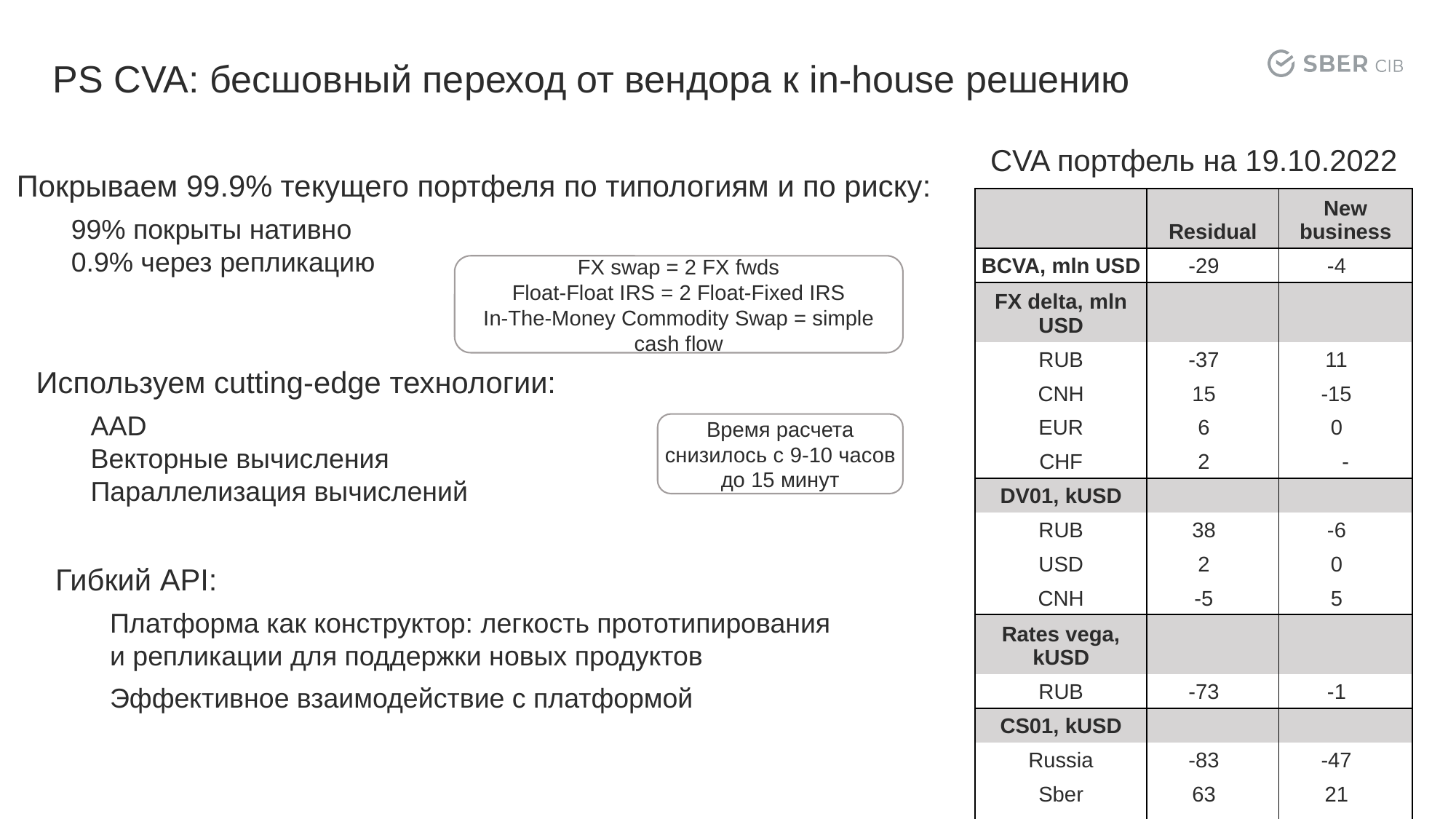

# PS CVA: бесшовный переход от вендора к in-house решению
CVA портфель на 19.10.2022
Покрываем 99.9% текущего портфеля по типологиям и по риску:
99% покрыты нативно
0.9% через репликацию
|  | Residual | New business |
| --- | --- | --- |
| BCVA, mln USD | -29 | -4 |
| FX delta, mln USD |  |  |
| RUB | -37 | 11 |
| CNH | 15 | -15 |
| EUR | 6 | 0 |
| CHF | 2 | - |
| DV01, kUSD |  |  |
| RUB | 38 | -6 |
| USD | 2 | 0 |
| CNH | -5 | 5 |
| Rates vega, kUSD |  |  |
| RUB | -73 | -1 |
| CS01, kUSD |  |  |
| Russia | -83 | -47 |
| Sber | 63 | 21 |
| Kazakhstan | -9 | - |
FX swap = 2 FX fwds
Float-Float IRS = 2 Float-Fixed IRS
In-The-Money Commodity Swap = simple cash flow
Используем cutting-edge технологии:
AAD
Векторные вычисления
Параллелизация вычислений
Время расчета снизилось с 9-10 часов до 15 минут
Гибкий API:
Платформа как конструктор: легкость прототипирования и репликации для поддержки новых продуктов
Эффективное взаимодействие с платформой